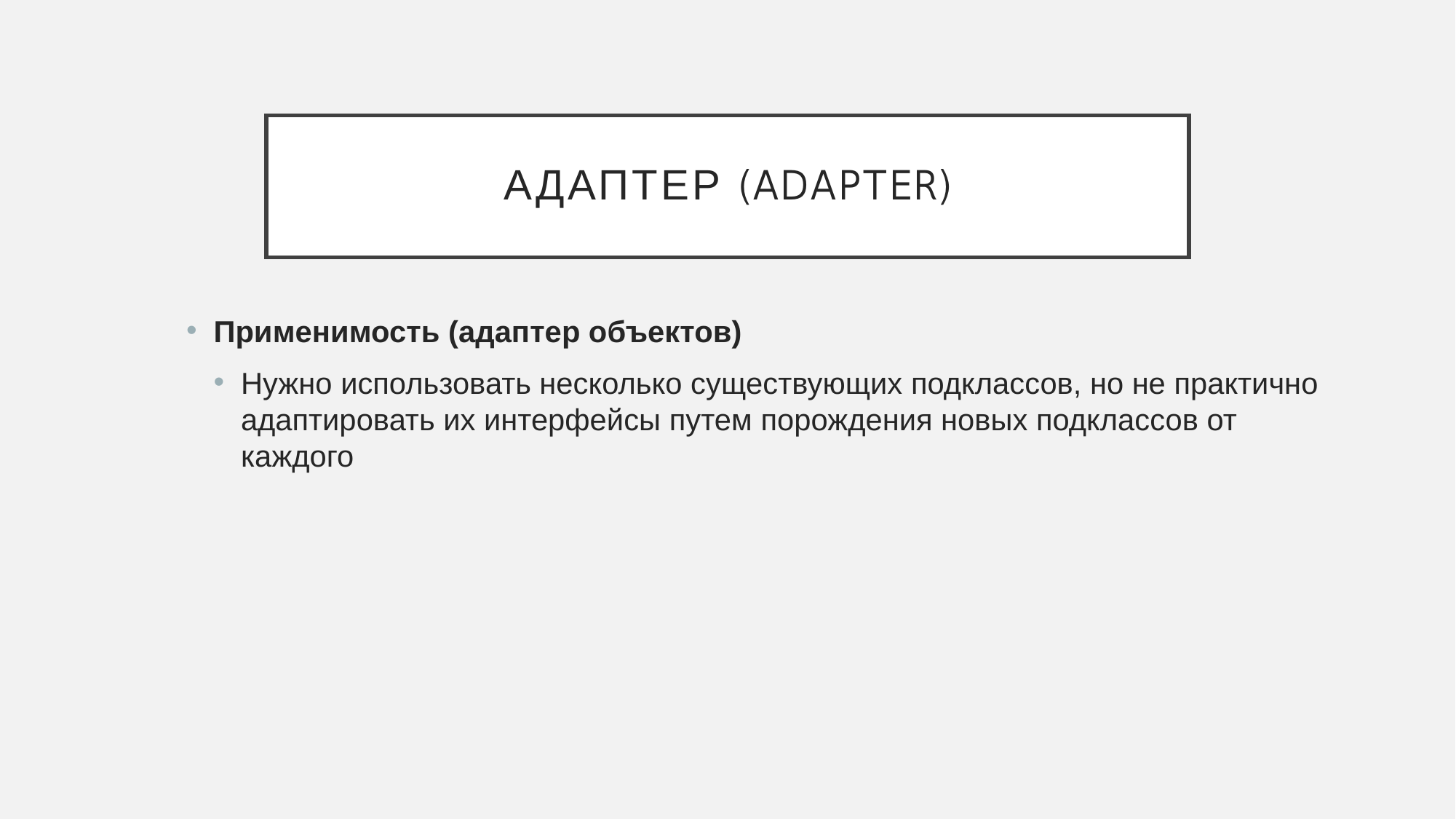

# Адаптер (Adapter)
Применимость (адаптер объектов)
Нужно использовать несколько существующих подклассов, но не практично адаптировать их интерфейсы путем порождения новых подклассов от каждого